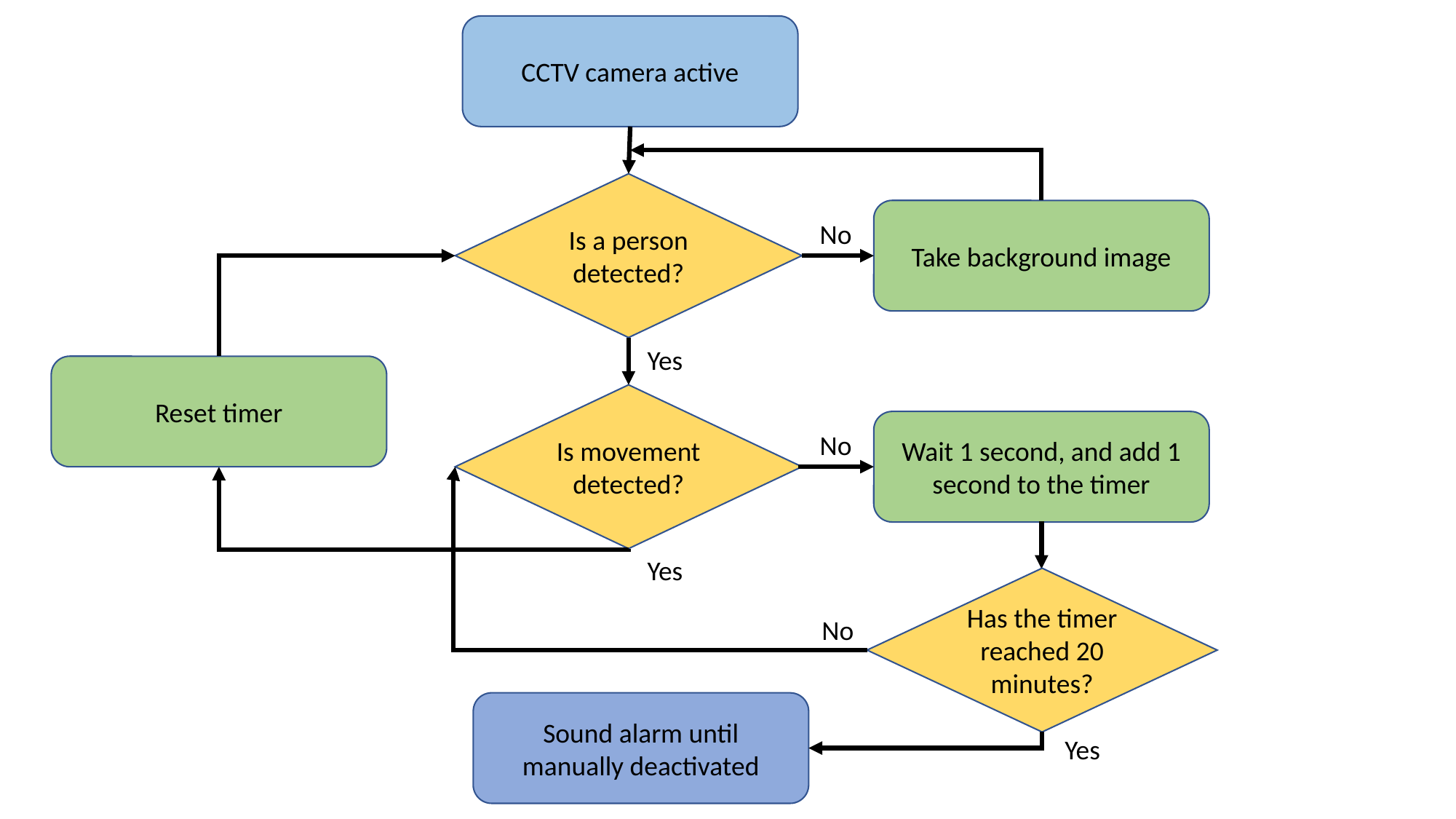

CCTV camera active
Is a person detected?
Take background image
No
Yes
Reset timer
Is movement detected?
Wait 1 second, and add 1 second to the timer
No
Yes
Has the timer reached 20 minutes?
No
Sound alarm until manually deactivated
Yes